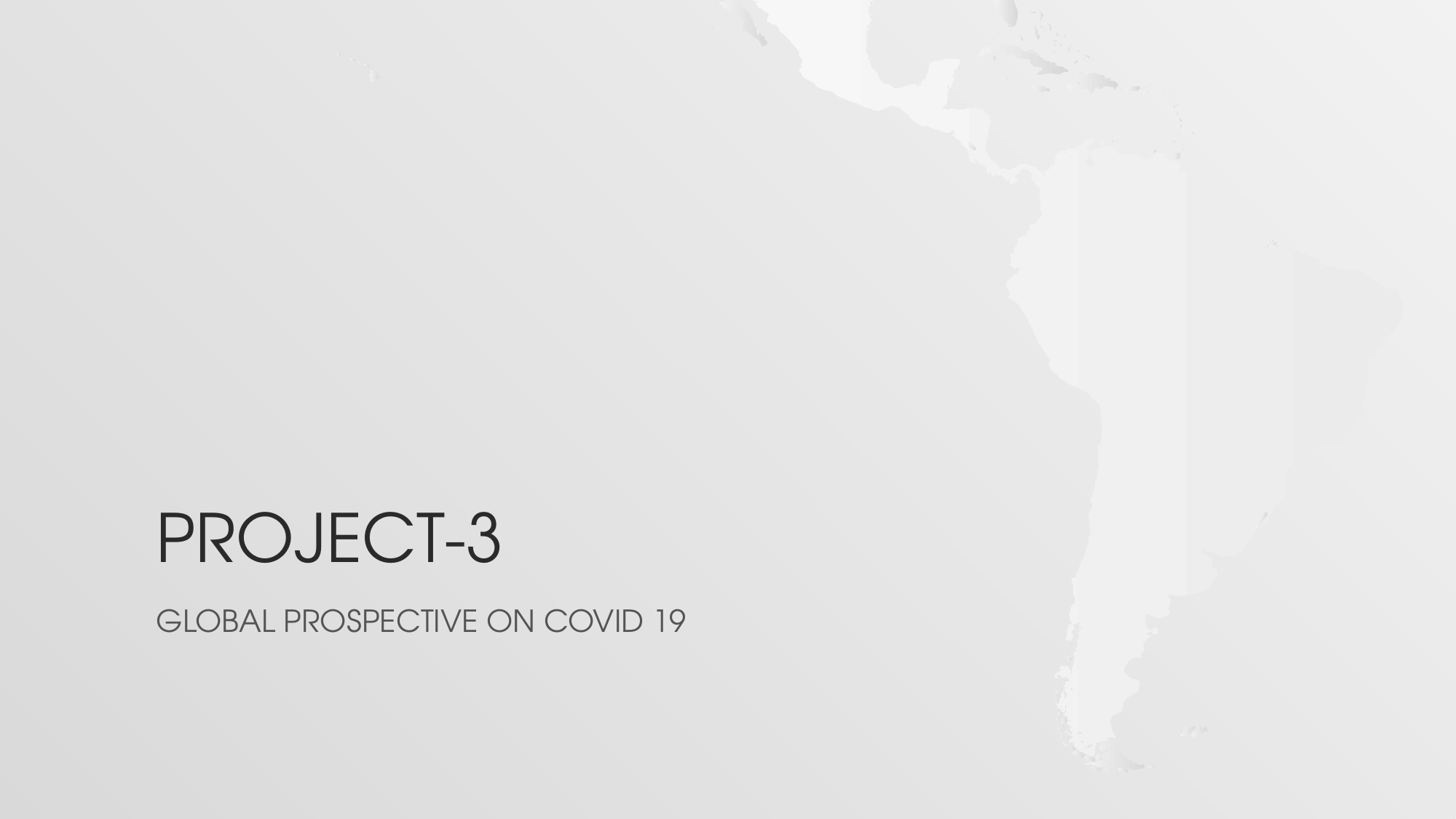

# Project-3
GLOBAL PROSPECTIVE ON COVID 19